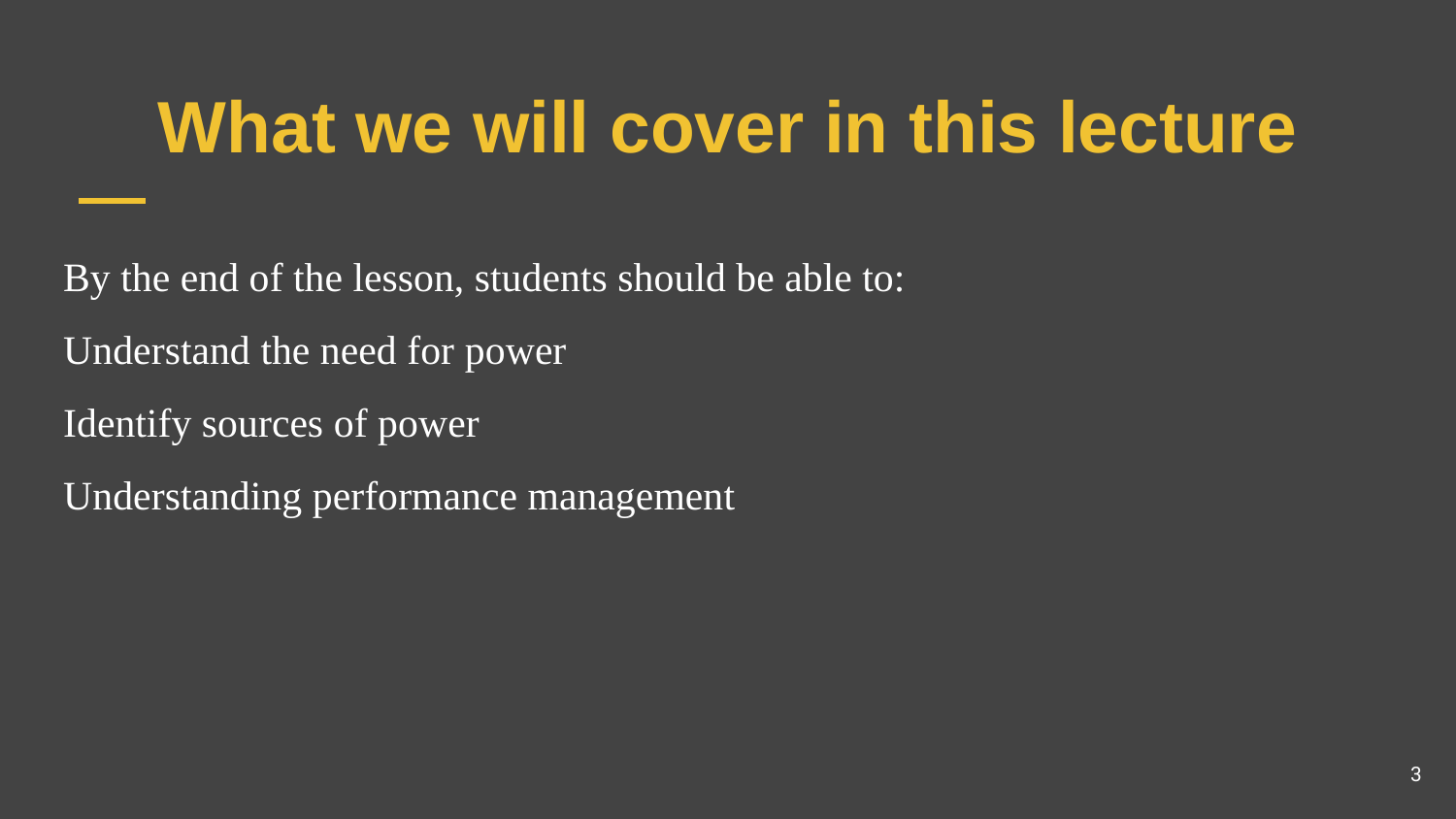

# What we will cover in this lecture

By the end of the lesson, students should be able to:
Understand the need for power
Identify sources of power
Understanding performance management

3